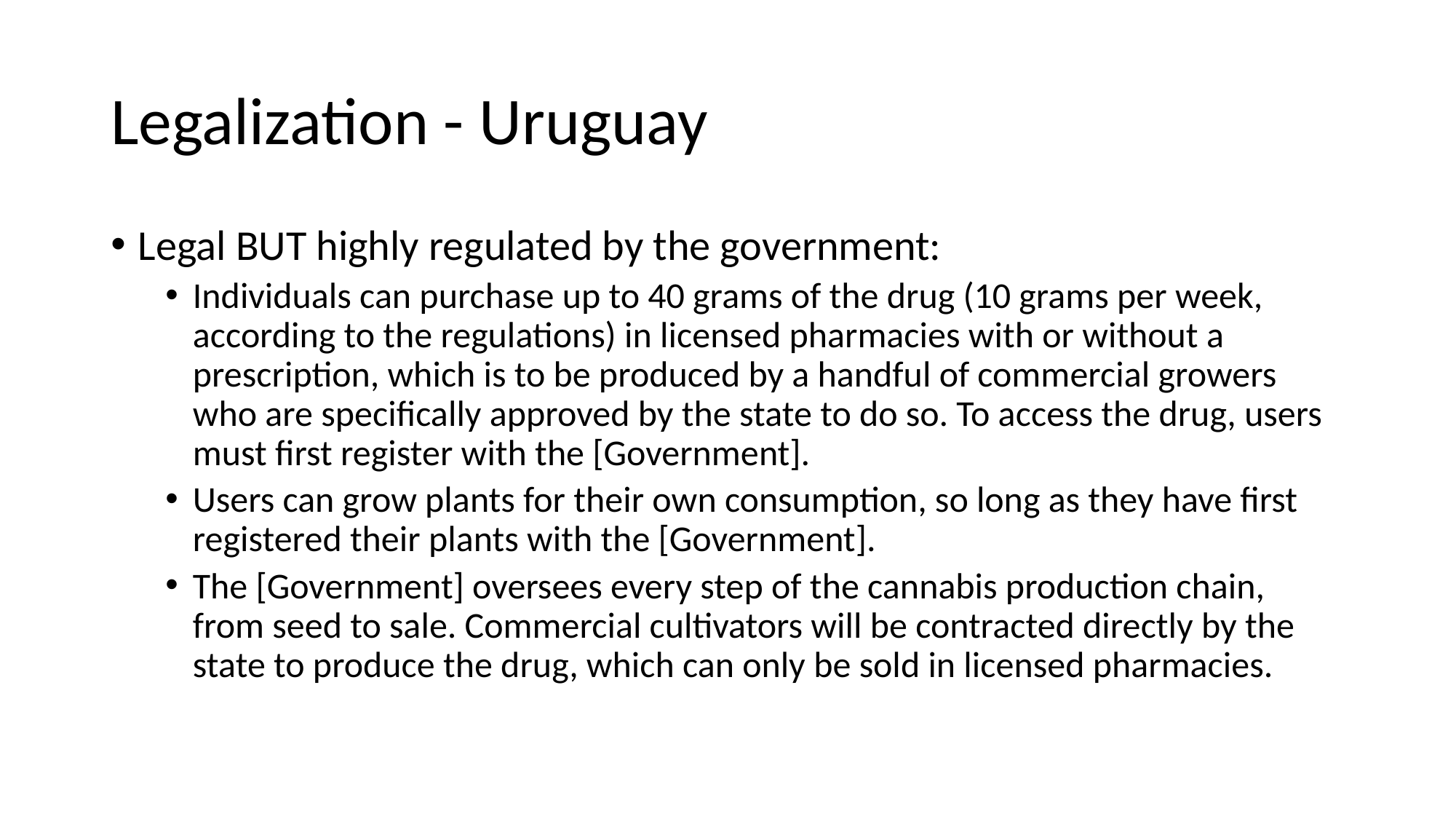

# Legalization - Uruguay
Legal BUT highly regulated by the government:
Individuals can purchase up to 40 grams of the drug (10 grams per week, according to the regulations) in licensed pharmacies with or without a prescription, which is to be produced by a handful of commercial growers who are specifically approved by the state to do so. To access the drug, users must first register with the [Government].
Users can grow plants for their own consumption, so long as they have first registered their plants with the [Government].
The [Government] oversees every step of the cannabis production chain, from seed to sale. Commercial cultivators will be contracted directly by the state to produce the drug, which can only be sold in licensed pharmacies.